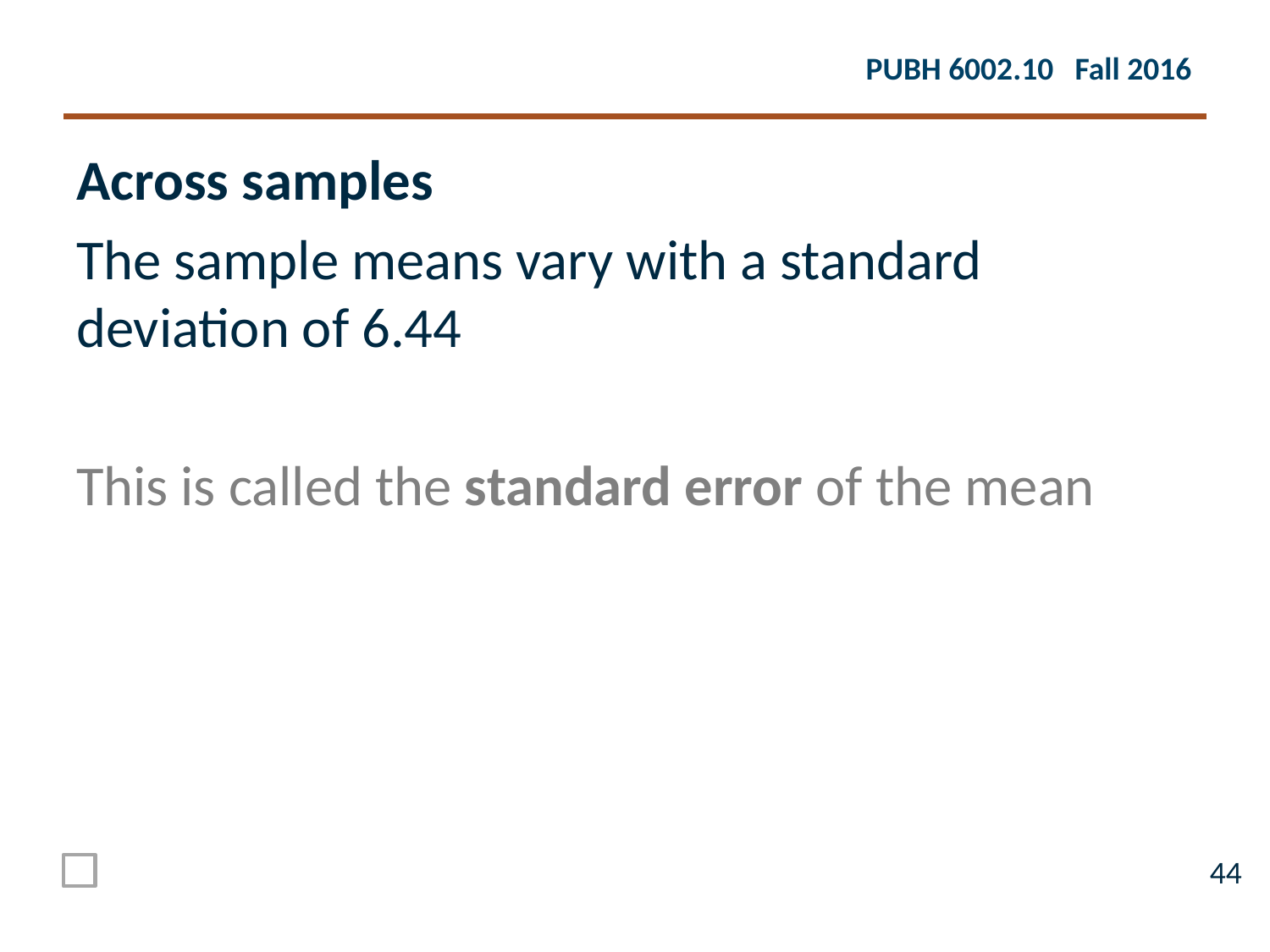

Across samples
The sample means vary with a standard deviation of 6.44

This is called the standard error of the mean